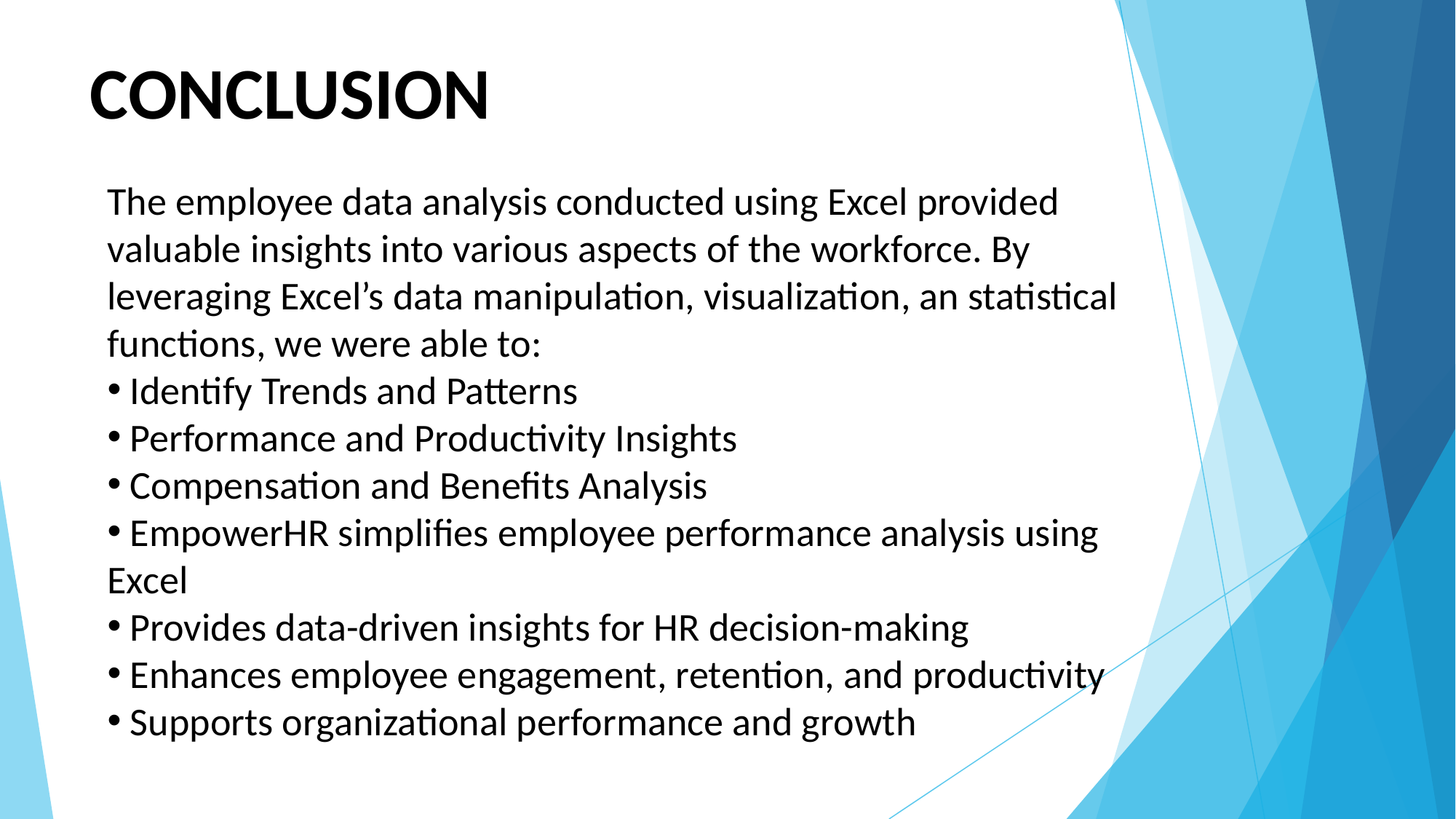

# CONCLUSION
The employee data analysis conducted using Excel provided valuable insights into various aspects of the workforce. By leveraging Excel’s data manipulation, visualization, an statistical functions, we were able to:
 Identify Trends and Patterns
 Performance and Productivity Insights
 Compensation and Benefits Analysis
 EmpowerHR simplifies employee performance analysis using Excel
 Provides data-driven insights for HR decision-making
 Enhances employee engagement, retention, and productivity
 Supports organizational performance and growth